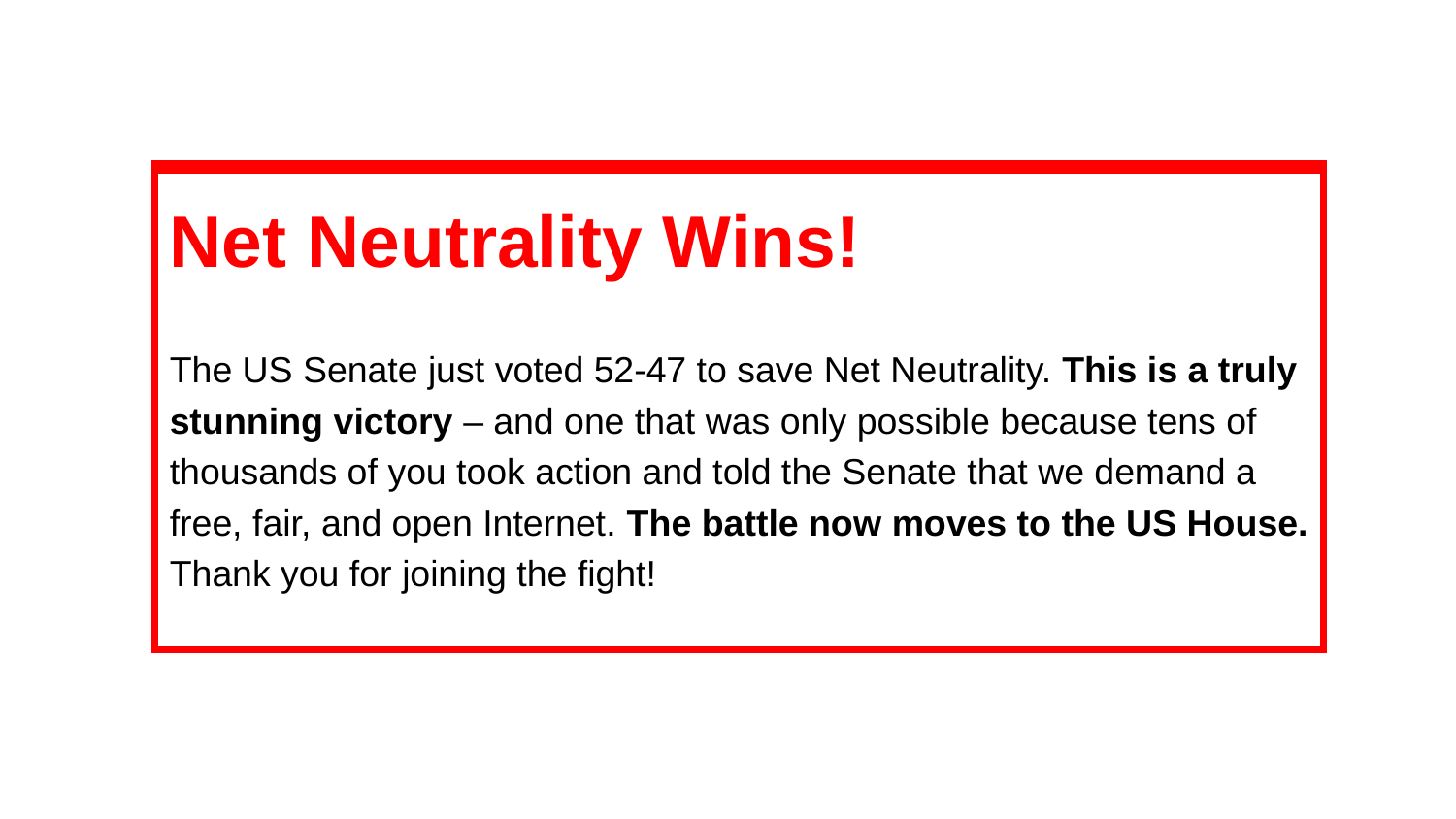

|  |
| --- |
|  |
| --- |
| Net Neutrality Wins! The US Senate just voted 52-47 to save Net Neutrality. This is a truly stunning victory – and one that was only possible because tens of thousands of you took action and told the Senate that we demand a free, fair, and open Internet. The battle now moves to the US House. Thank you for joining the fight! |
| --- |